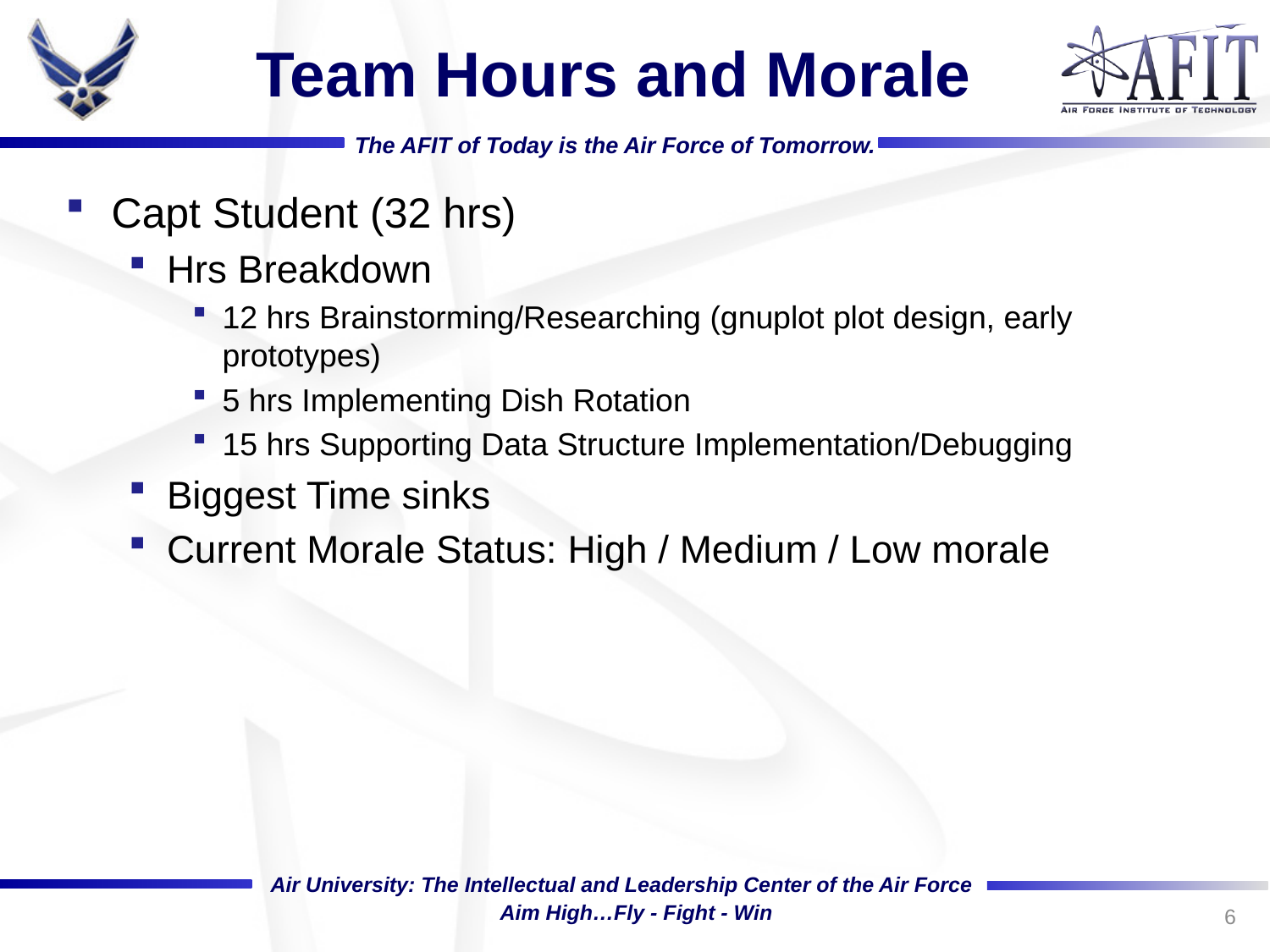

# Team Hours and Morale
Capt Student (32 hrs)
Hrs Breakdown
12 hrs Brainstorming/Researching (gnuplot plot design, early prototypes)
5 hrs Implementing Dish Rotation
15 hrs Supporting Data Structure Implementation/Debugging
Biggest Time sinks
Current Morale Status: High / Medium / Low morale
6